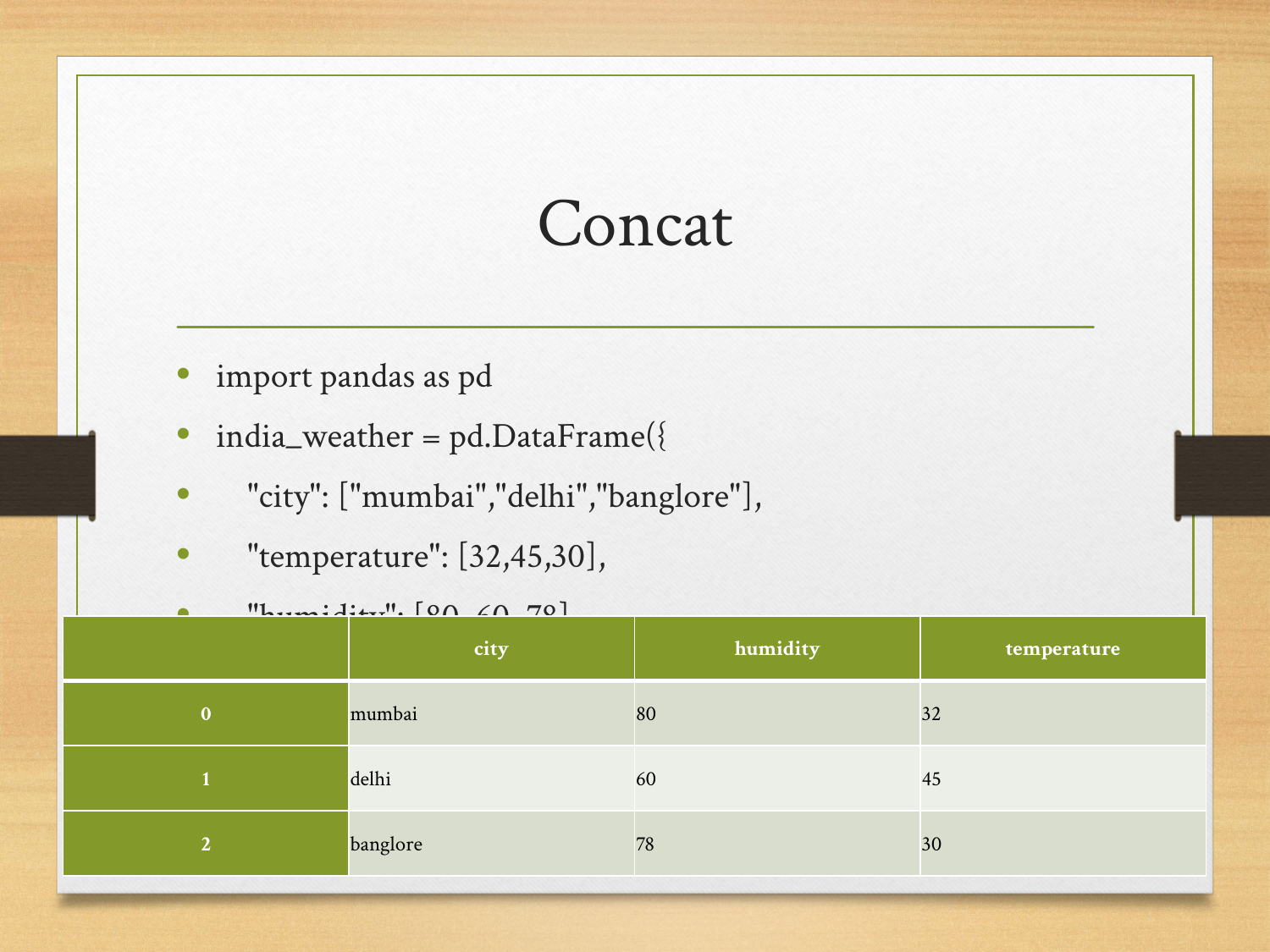

# Concat
import pandas as pd
india_weather = pd.DataFrame({
    "city": ["mumbai","delhi","banglore"],
    "temperature": [32,45,30],
    "humidity": [80, 60, 78]
})
india_weather

|  | city | humidity | temperature |
| --- | --- | --- | --- |
| 0 | mumbai | 80 | 32 |
| 1 | delhi | 60 | 45 |
| 2 | banglore | 78 | 30 |